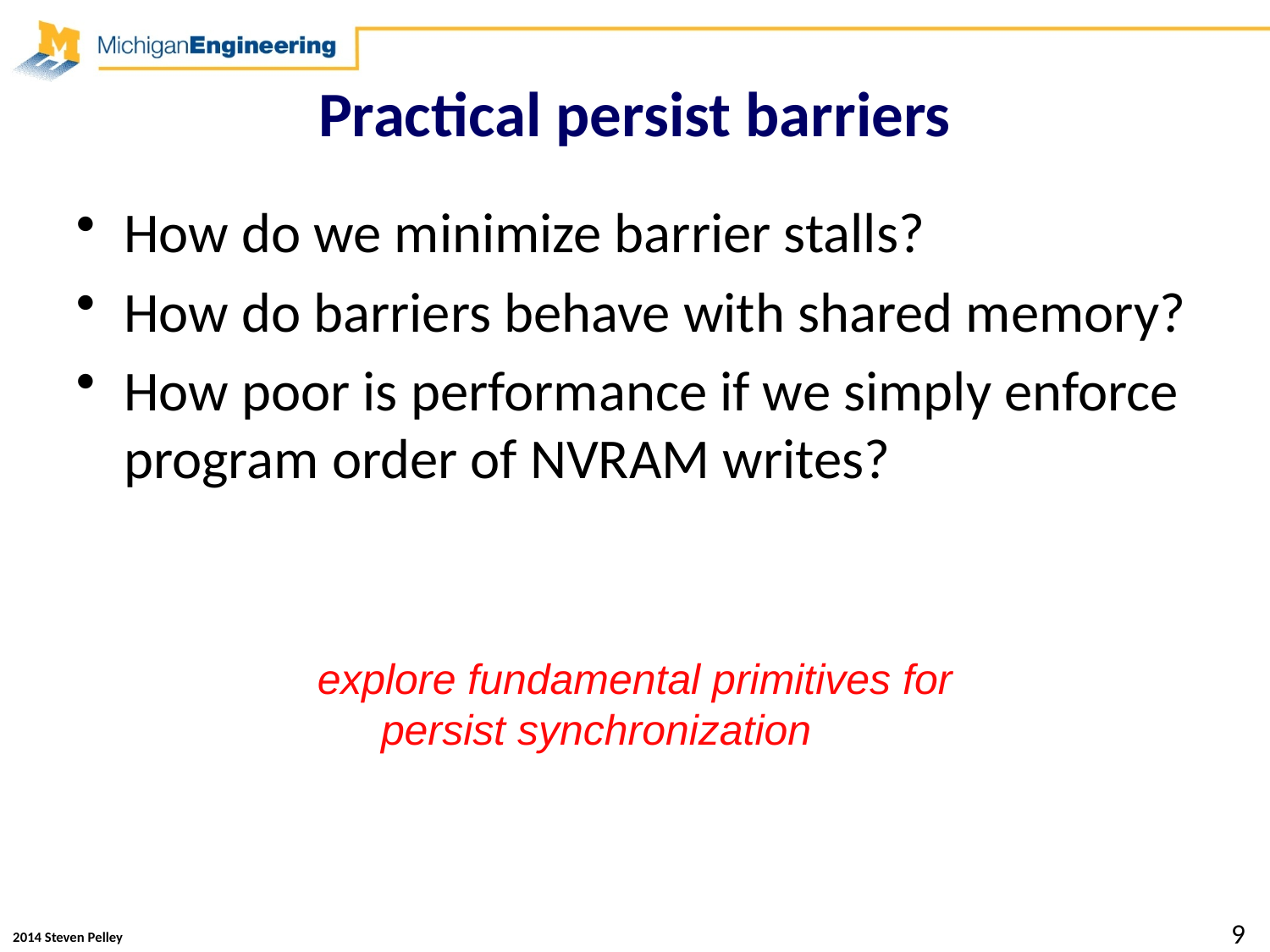

# Practical persist barriers
How do we minimize barrier stalls?
How do barriers behave with shared memory?
How poor is performance if we simply enforce program order of NVRAM writes?
explore fundamental primitives for persist synchronization
9